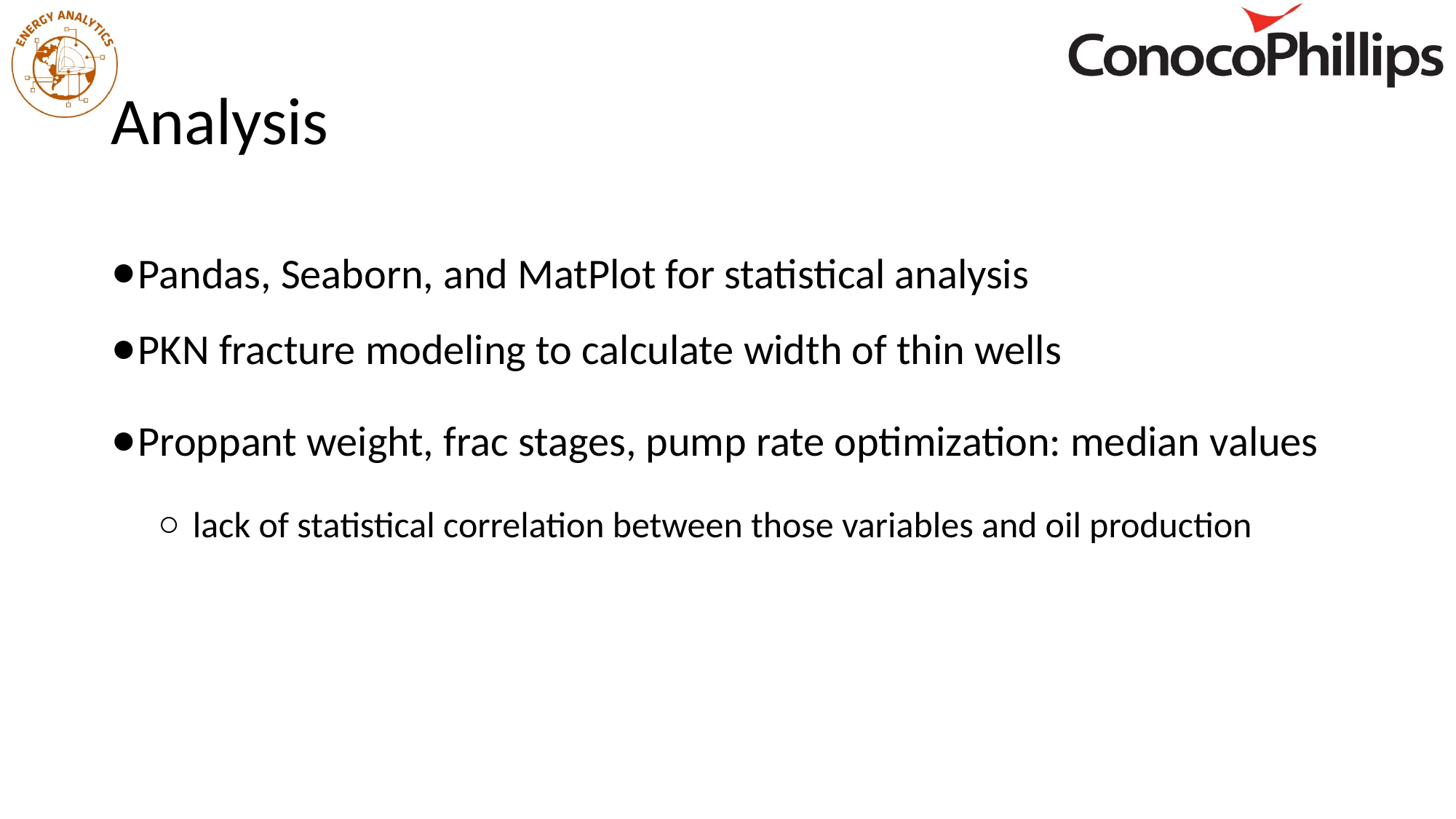

# Analysis
Pandas, Seaborn, and MatPlot for statistical analysis
PKN fracture modeling to calculate width of thin wells
Proppant weight, frac stages, pump rate optimization: median values
lack of statistical correlation between those variables and oil production